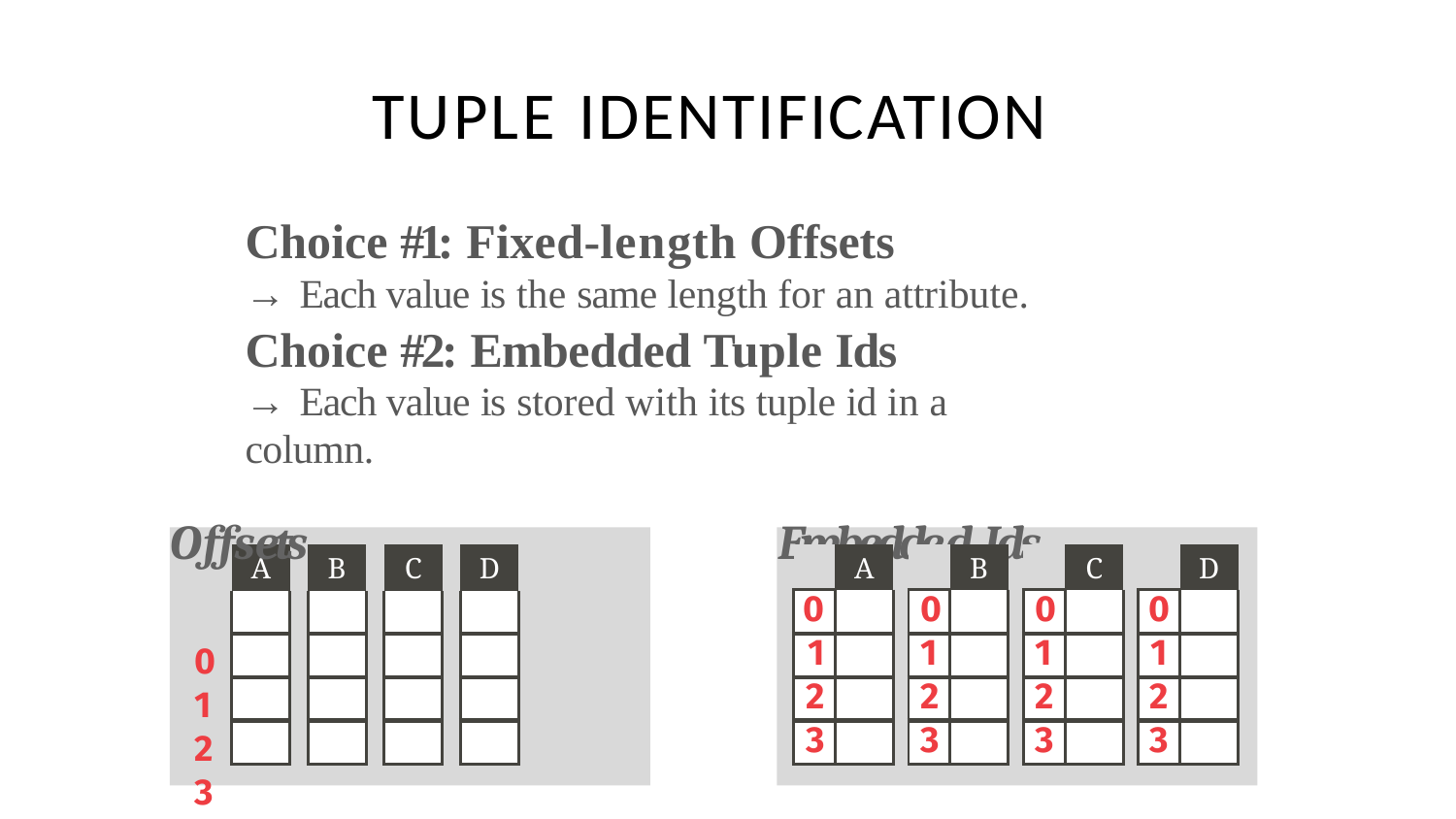

# TUPLE IDENTIFICATION
Choice #1: Fixed-length Offsets
→ Each value is the same length for an attribute.
Choice #2: Embedded Tuple Ids
→ Each value is stored with its tuple id in a column.
Offsets	Embedded Ids

0
1
2
3

| A |
| --- |
|  |
|  |
|  |
|  |
| B |
| --- |
|  |
|  |
|  |
|  |
| C |
| --- |
|  |
|  |
|  |
|  |
| D |
| --- |
|  |
|  |
|  |
|  |
|  | A |
| --- | --- |
| 0 |  |
| 1 |  |
| 2 |  |
| 3 |  |
|  | B |
| --- | --- |
| 0 |  |
| 1 |  |
| 2 |  |
| 3 |  |
|  | C |
| --- | --- |
| 0 |  |
| 1 |  |
| 2 |  |
| 3 |  |
|  | D |
| --- | --- |
| 0 |  |
| 1 |  |
| 2 |  |
| 3 |  |